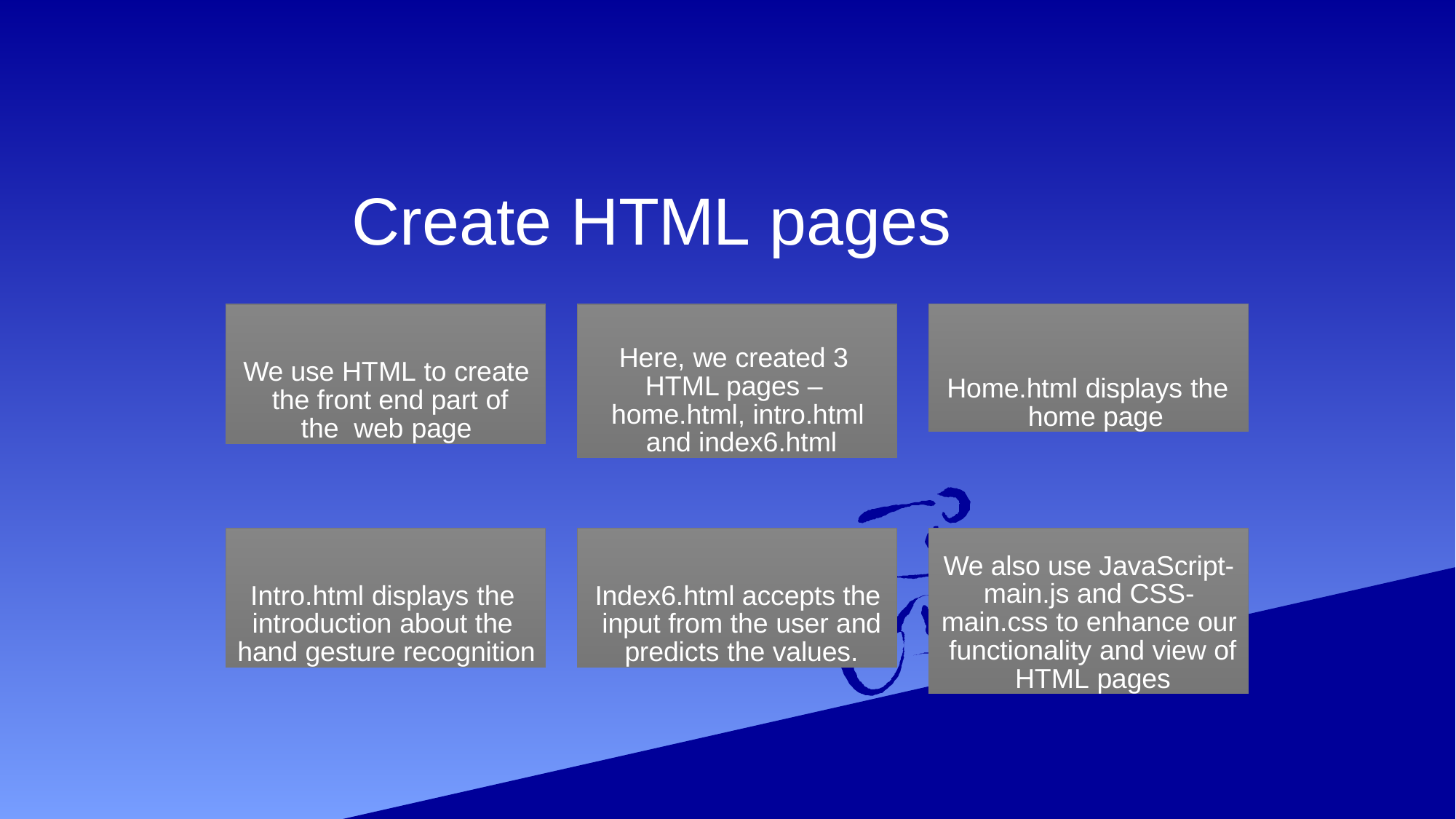

# Create HTML pages

We use HTML to create  the front end part of the  web page

Here, we created 3  HTML pages –  home.html, intro.html  and index6.html

Home.html displays the  home page

Intro.html displays the  introduction about the  hand gesture recognition

Index6.html accepts the  input from the user and  predicts the values.
We also use JavaScript-  main.js and CSS-  main.css to enhance our  functionality and view of  HTML pages